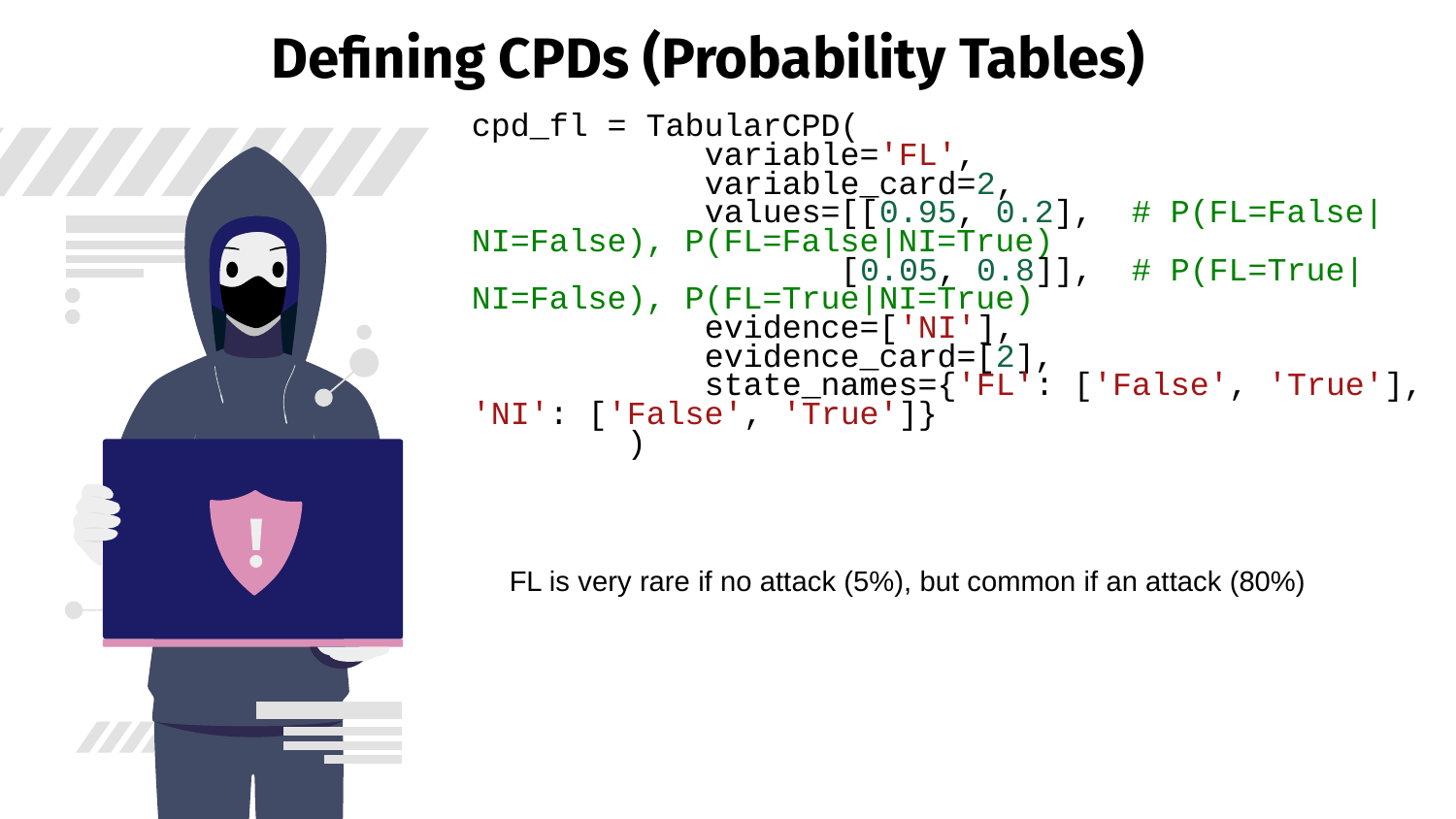

# Defining CPDs (Probability Tables)

cpd_fl = TabularCPD(
            variable='FL',
            variable_card=2,
            values=[[0.95, 0.2],  # P(FL=False|NI=False), P(FL=False|NI=True)
                   [0.05, 0.8]],  # P(FL=True|NI=False), P(FL=True|NI=True)
            evidence=['NI'],
            evidence_card=[2],
            state_names={'FL': ['False', 'True'], 'NI': ['False', 'True']}
        )

FL is very rare if no attack (5%), but common if an attack (80%)